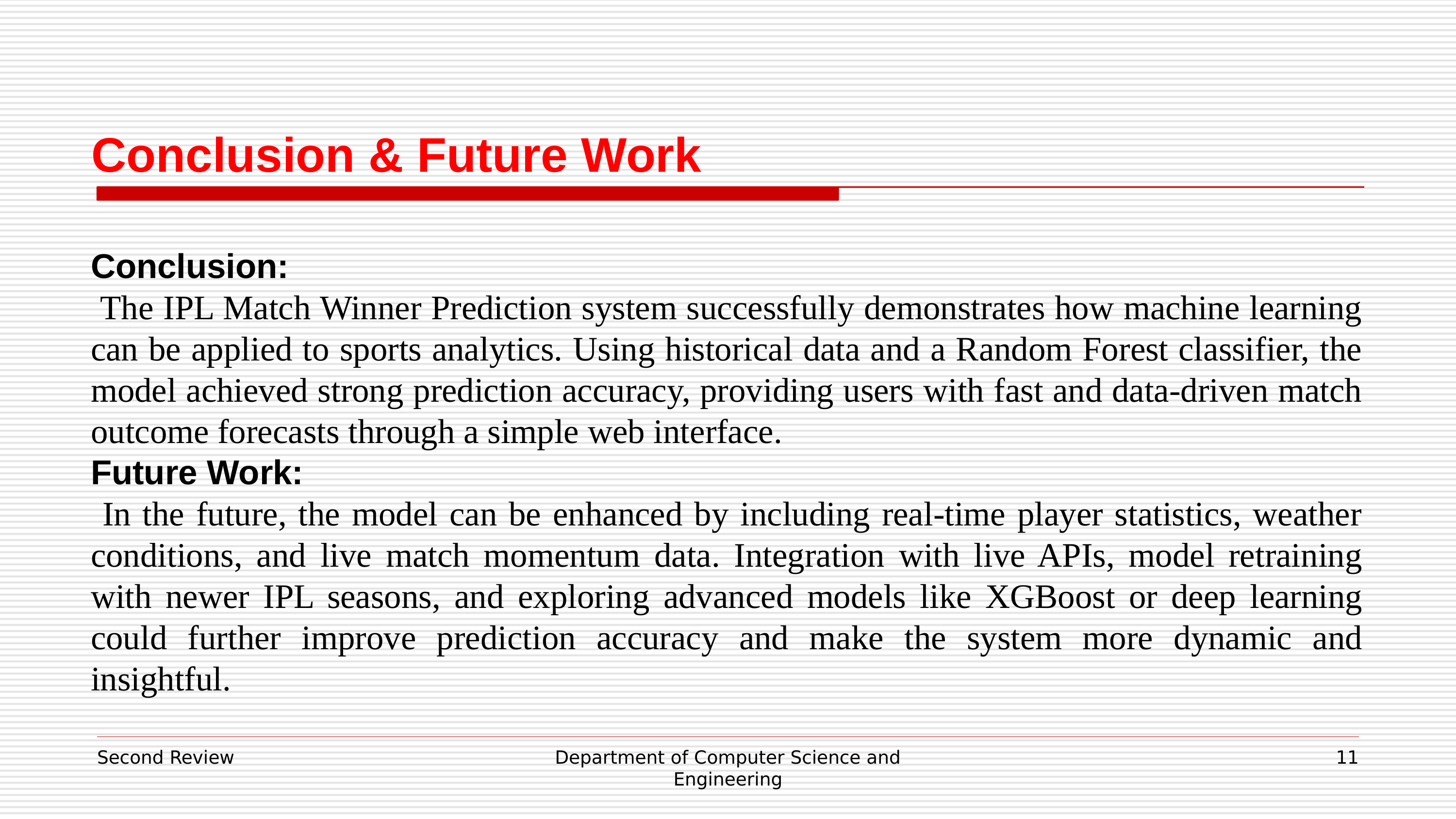

Conclusion & Future Work

Conclusion:
 The IPL Match Winner Prediction system successfully demonstrates how machine learning can be applied to sports analytics. Using historical data and a Random Forest classifier, the model achieved strong prediction accuracy, providing users with fast and data-driven match outcome forecasts through a simple web interface.
Future Work:
 In the future, the model can be enhanced by including real-time player statistics, weather conditions, and live match momentum data. Integration with live APIs, model retraining with newer IPL seasons, and exploring advanced models like XGBoost or deep learning could further improve prediction accuracy and make the system more dynamic and insightful.

Second Review

Department of Computer Science and Engineering

11